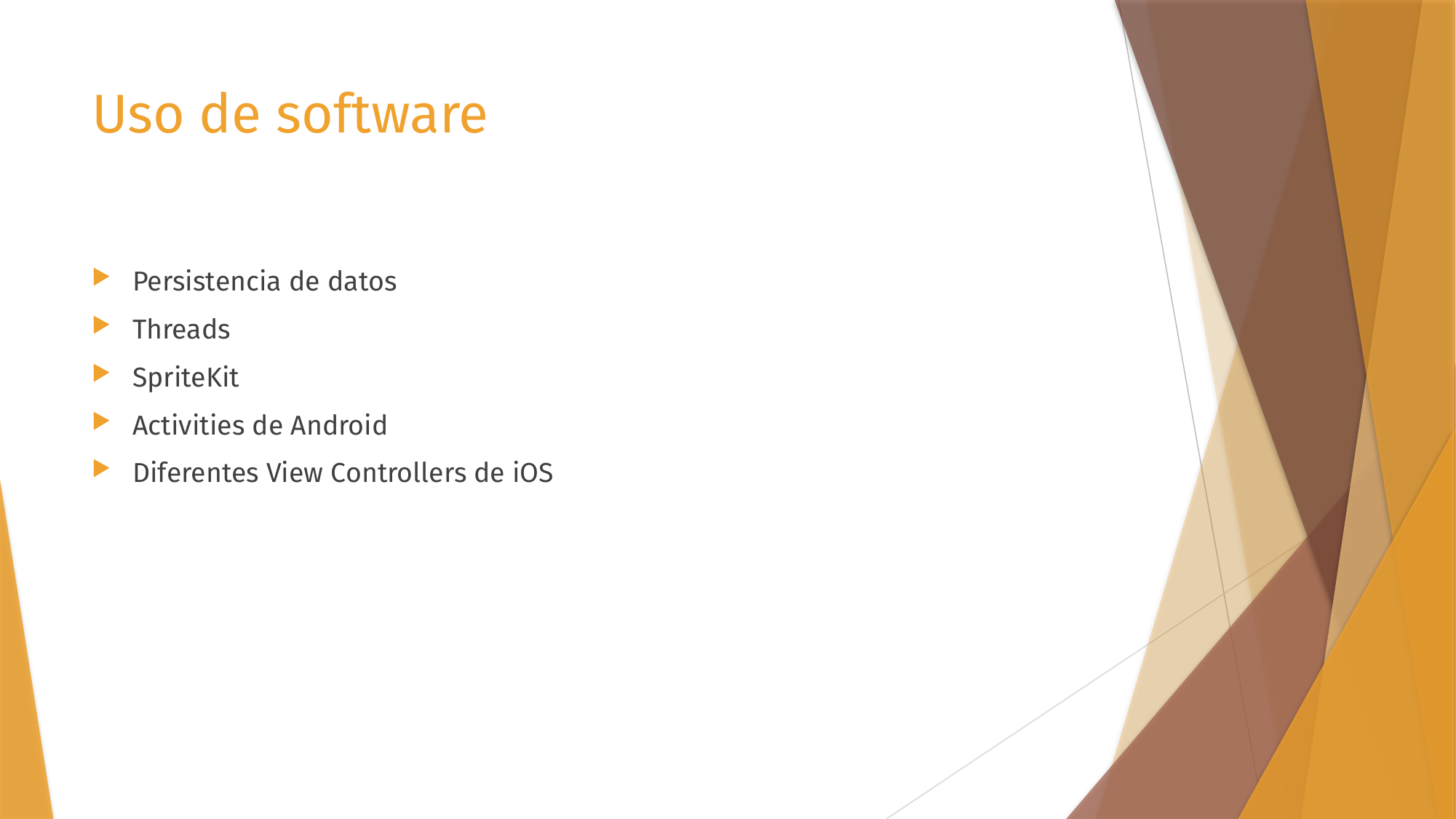

# Uso de software
Persistencia de datos
Threads
SpriteKit
Activities de Android
Diferentes View Controllers de iOS